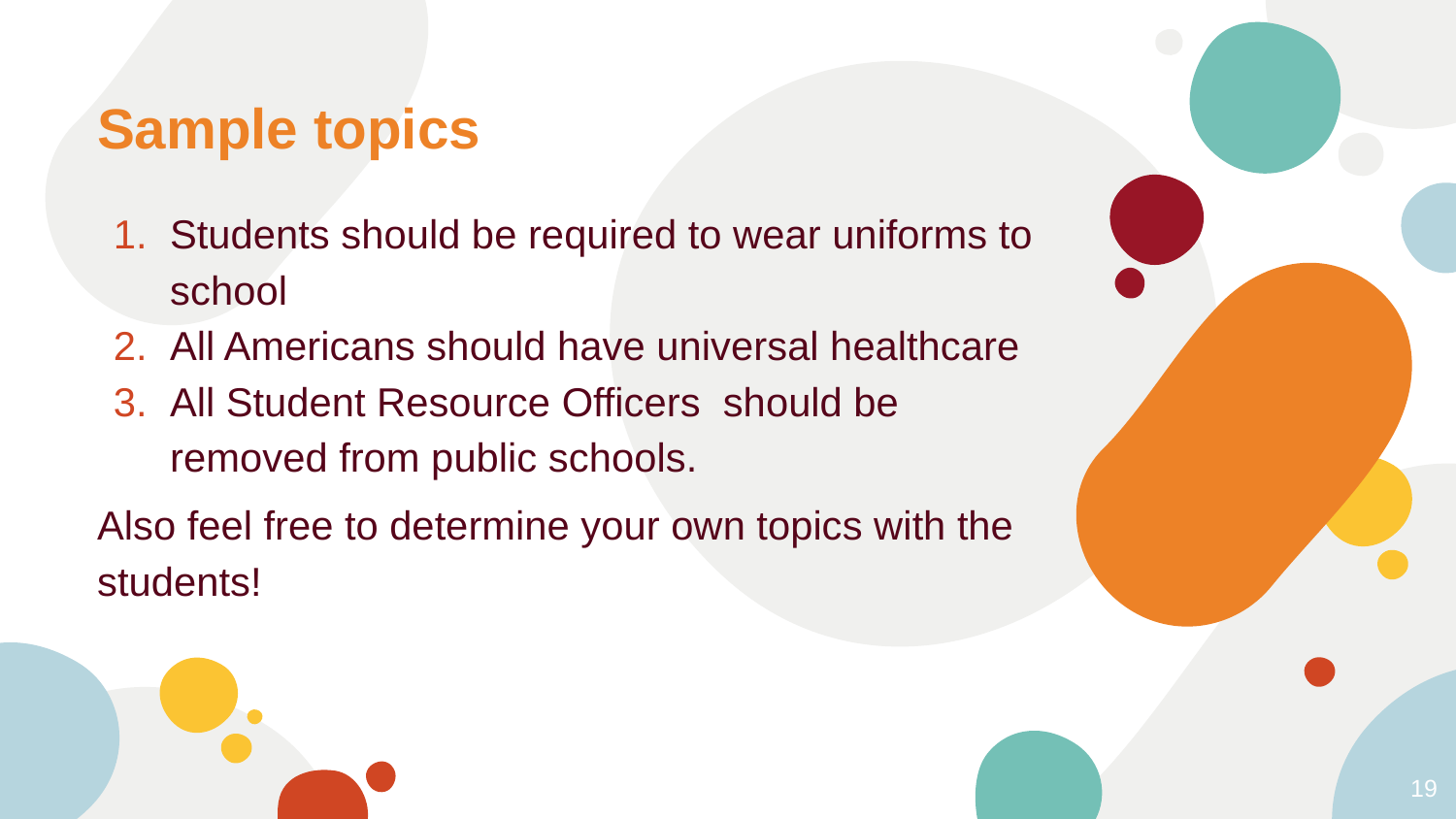

# Sample topics
Students should be required to wear uniforms to school
All Americans should have universal healthcare
All Student Resource Officers  should be removed from public schools.
Also feel free to determine your own topics with the students!
19